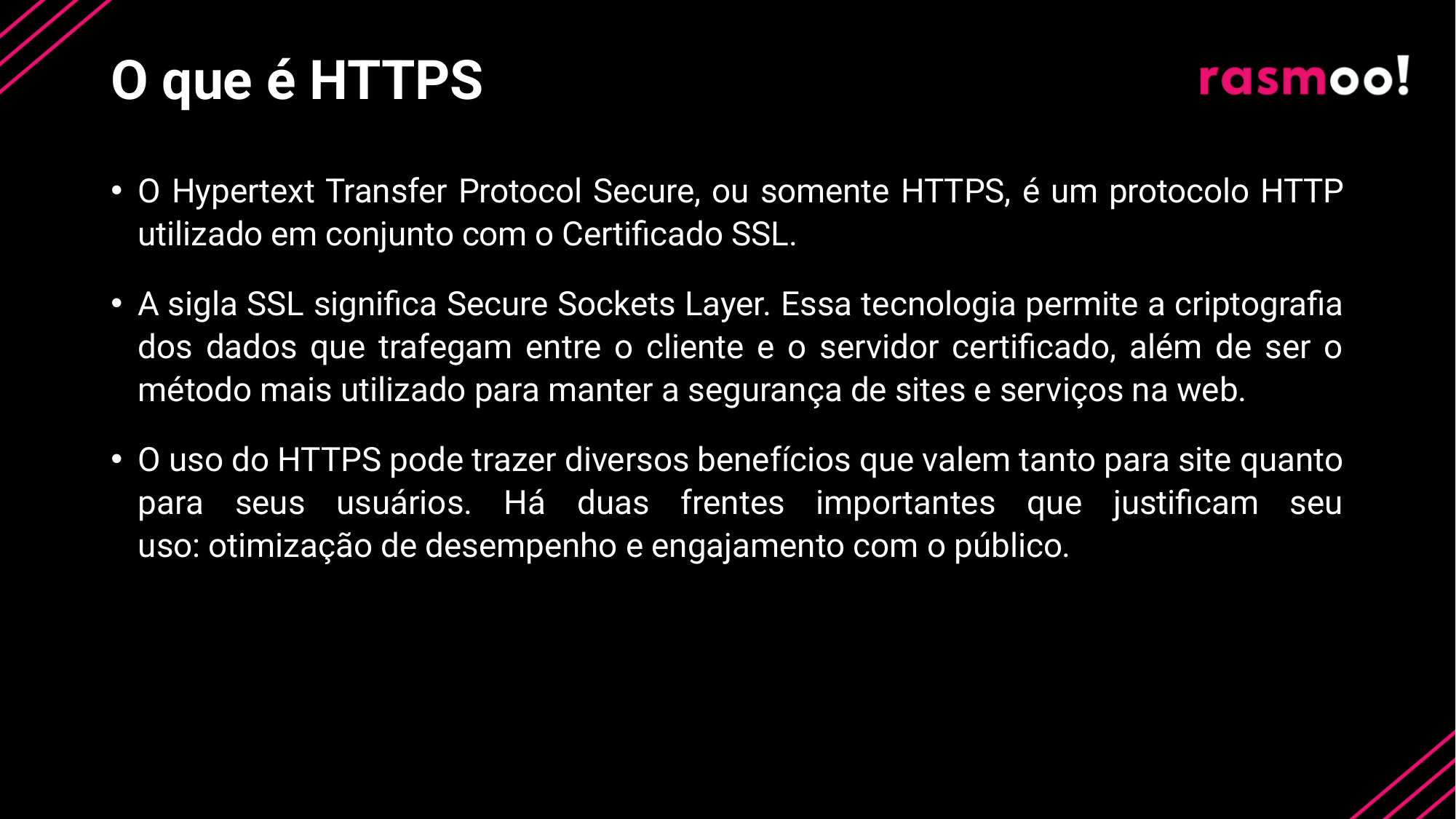

# O que é HTTPS
O Hypertext Transfer Protocol Secure, ou somente HTTPS, é um protocolo HTTP utilizado em conjunto com o Certificado SSL.
A sigla SSL significa Secure Sockets Layer. Essa tecnologia permite a criptografia dos dados que trafegam entre o cliente e o servidor certificado, além de ser o método mais utilizado para manter a segurança de sites e serviços na web.
O uso do HTTPS pode trazer diversos benefícios que valem tanto para site quanto para seus usuários. Há duas frentes importantes que justificam seu uso: otimização de desempenho e engajamento com o público.